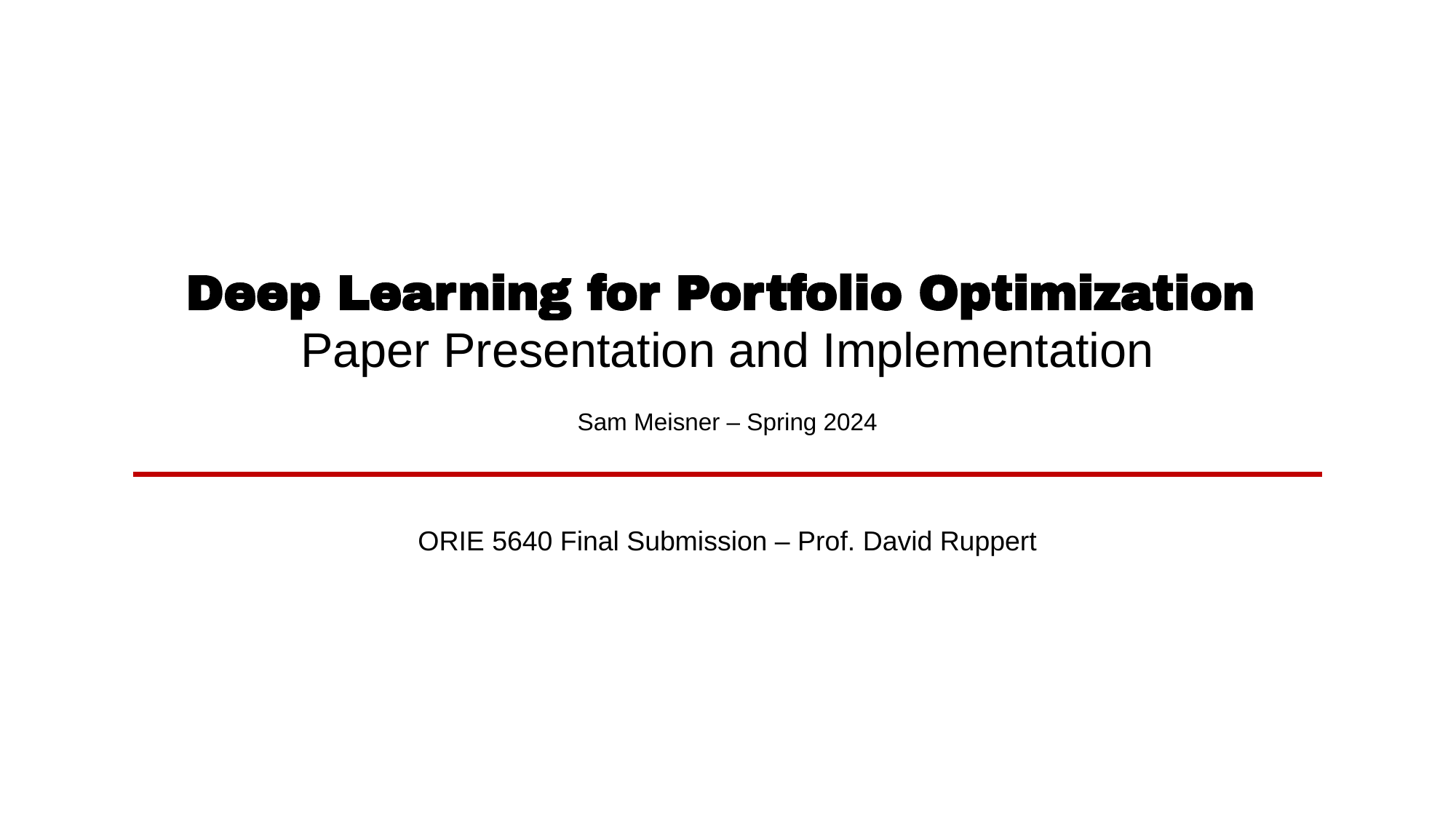

Deep Learning for Portfolio Optimization
Paper Presentation and Implementation
Sam Meisner – Spring 2024
ORIE 5640 Final Submission – Prof. David Ruppert